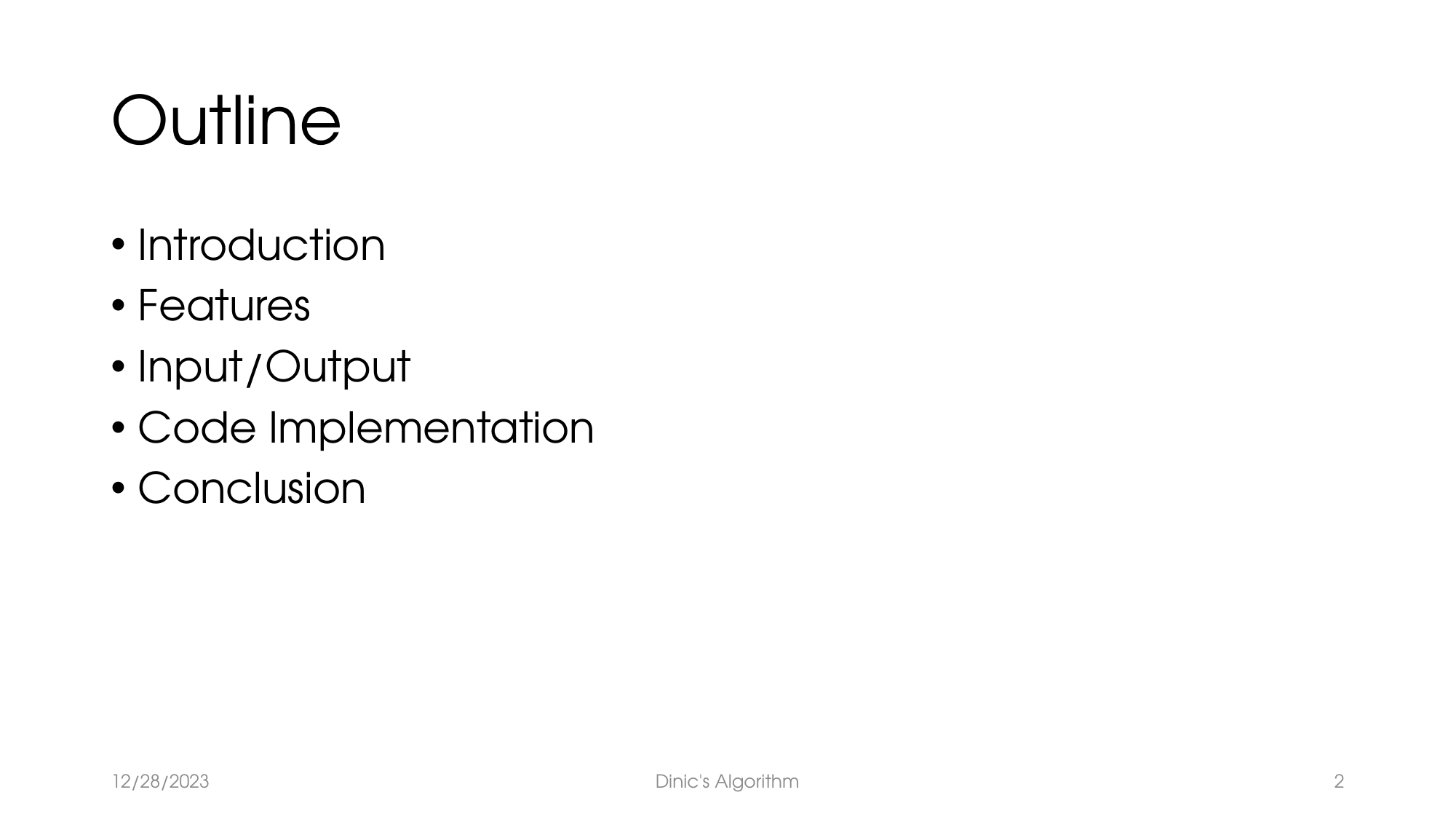

# Outline
Introduction
Features
Input/Output
Code Implementation
Conclusion
12/28/2023
Dinic's Algorithm
2